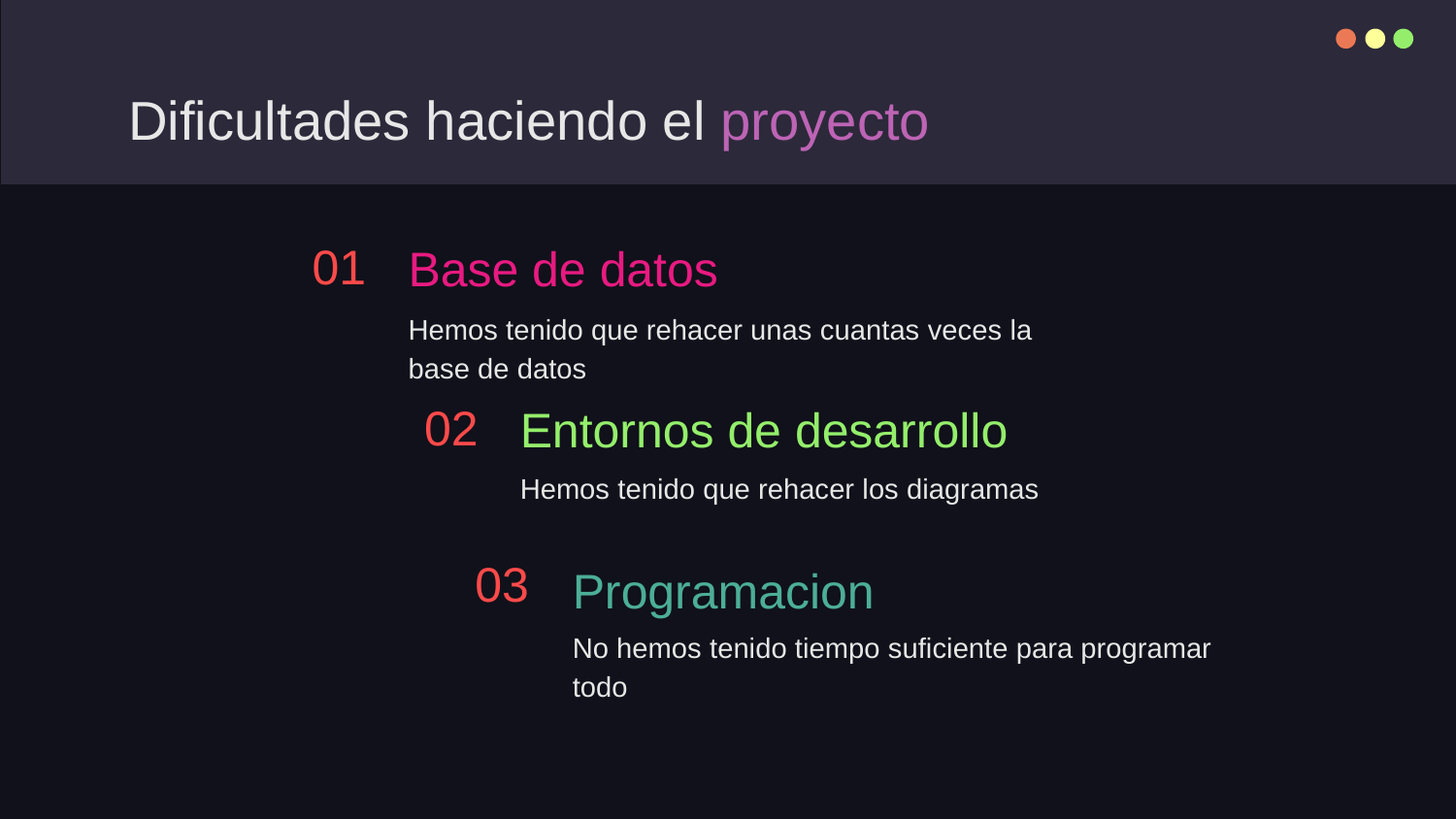

# Dificultades haciendo el proyecto
01
Base de datos
Hemos tenido que rehacer unas cuantas veces la base de datos
02
Entornos de desarrollo
Hemos tenido que rehacer los diagramas
03
Programacion
No hemos tenido tiempo suficiente para programar todo